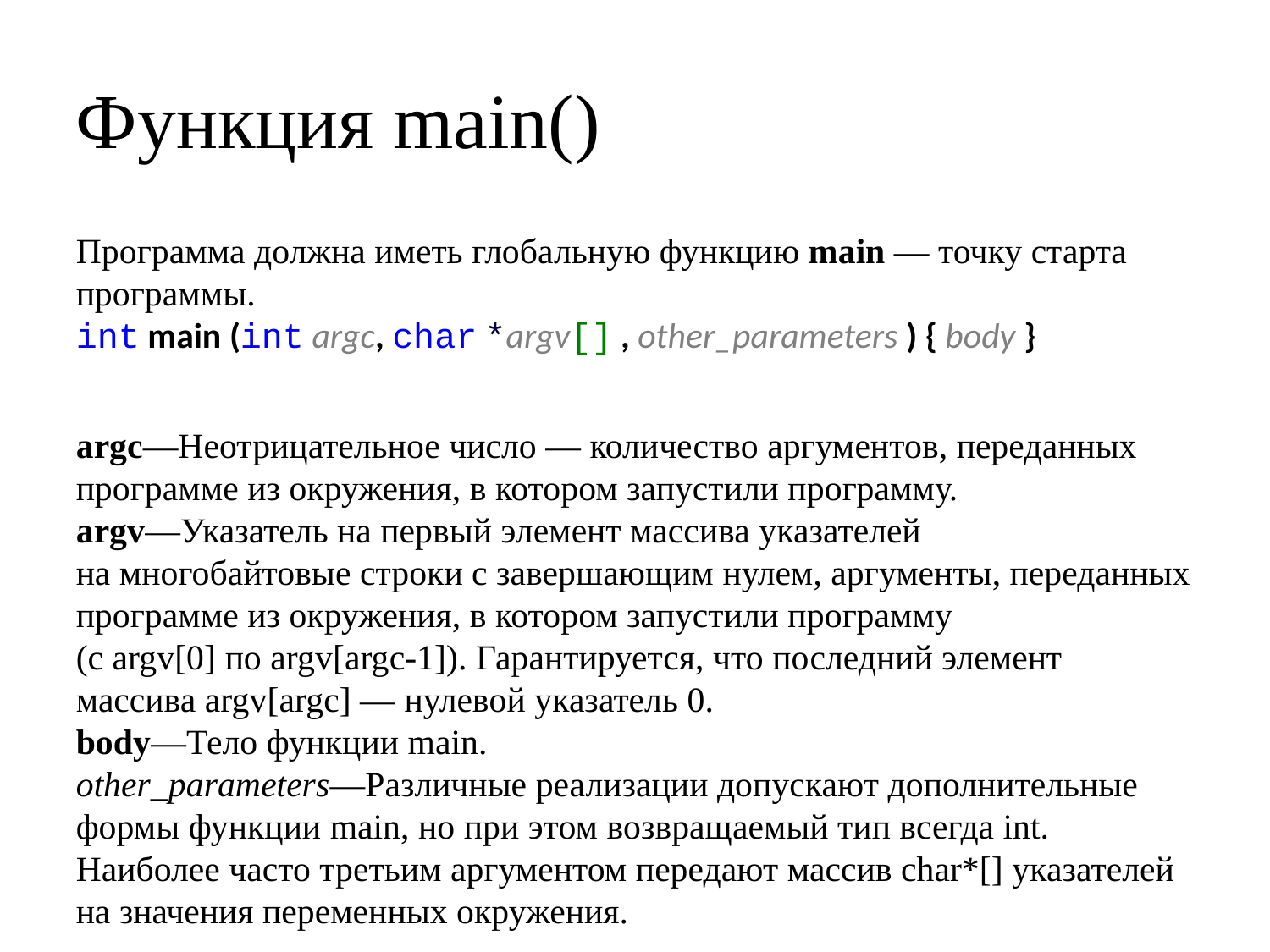

Функция main()
Программа должна иметь глобальную функцию main — точку старта программы.
int main (int argc, char *argv[] , other_parameters ) { body }

argc—Неотрицательное число — количество аргументов, переданных программе из окружения, в котором запустили программу.
argv—Указатель на первый элемент массива указателей на многобайтовые строки с завершающим нулем, аргументы, переданных программе из окружения, в котором запустили программу (с argv[0] по argv[argc-1]). Гарантируется, что последний элемент массива argv[argc] — нулевой указатель ​0​.
body—Тело функции main.
other_parameters—Различные реализации допускают дополнительные формы функции main, но при этом возвращаемый тип всегда int. Наиболее часто третьим аргументом передают массив char*[] указателей на значения переменных окружения.